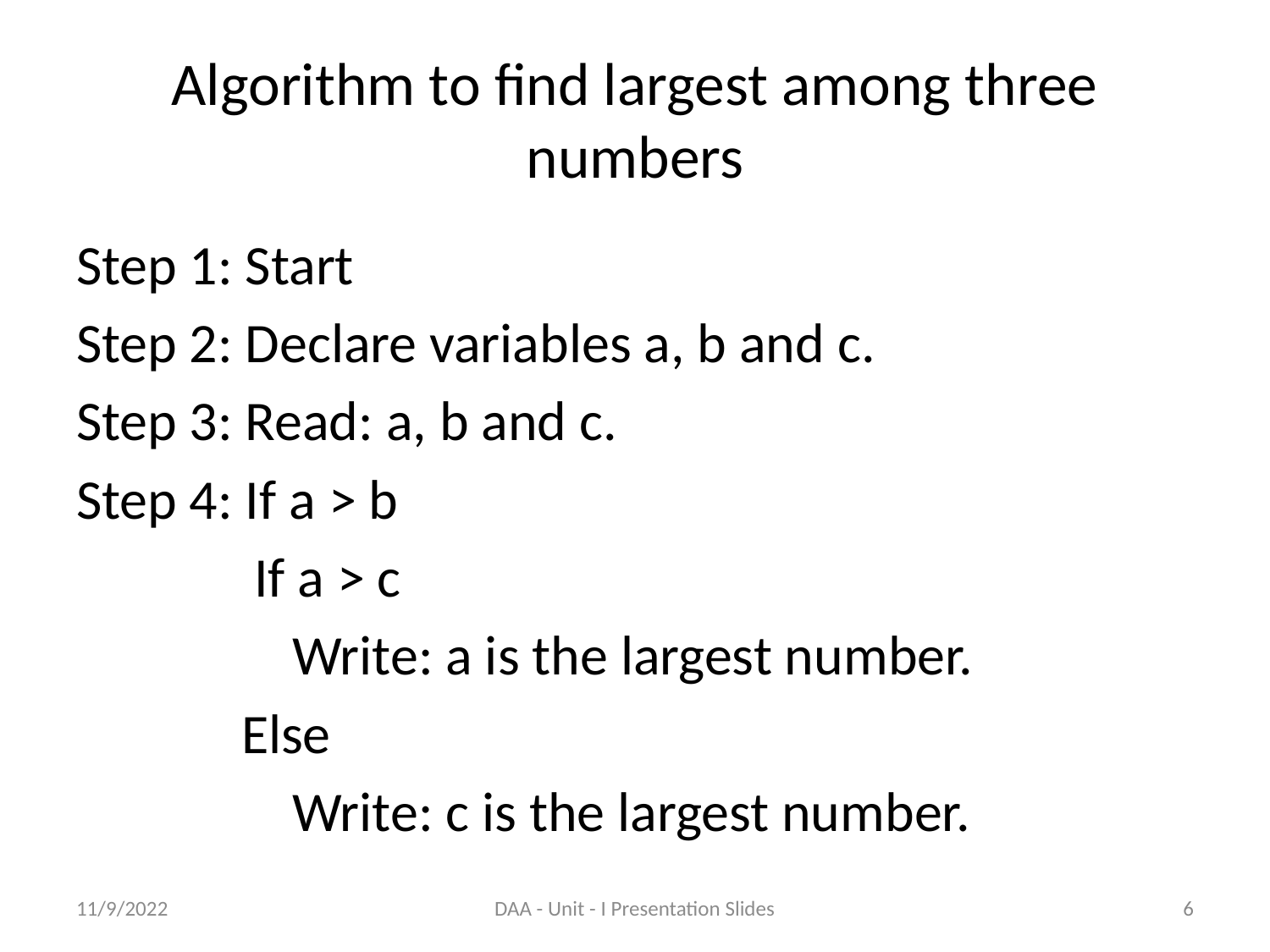

# Algorithm to find largest among three numbers
Step 1: Start
Step 2: Declare variables a, b and c.
Step 3: Read: a, b and c.
Step 4: If a > b
              If a > c
                 Write: a is the largest number.
             Else
                 Write: c is the largest number.

11/9/2022
DAA - Unit - I Presentation Slides
6